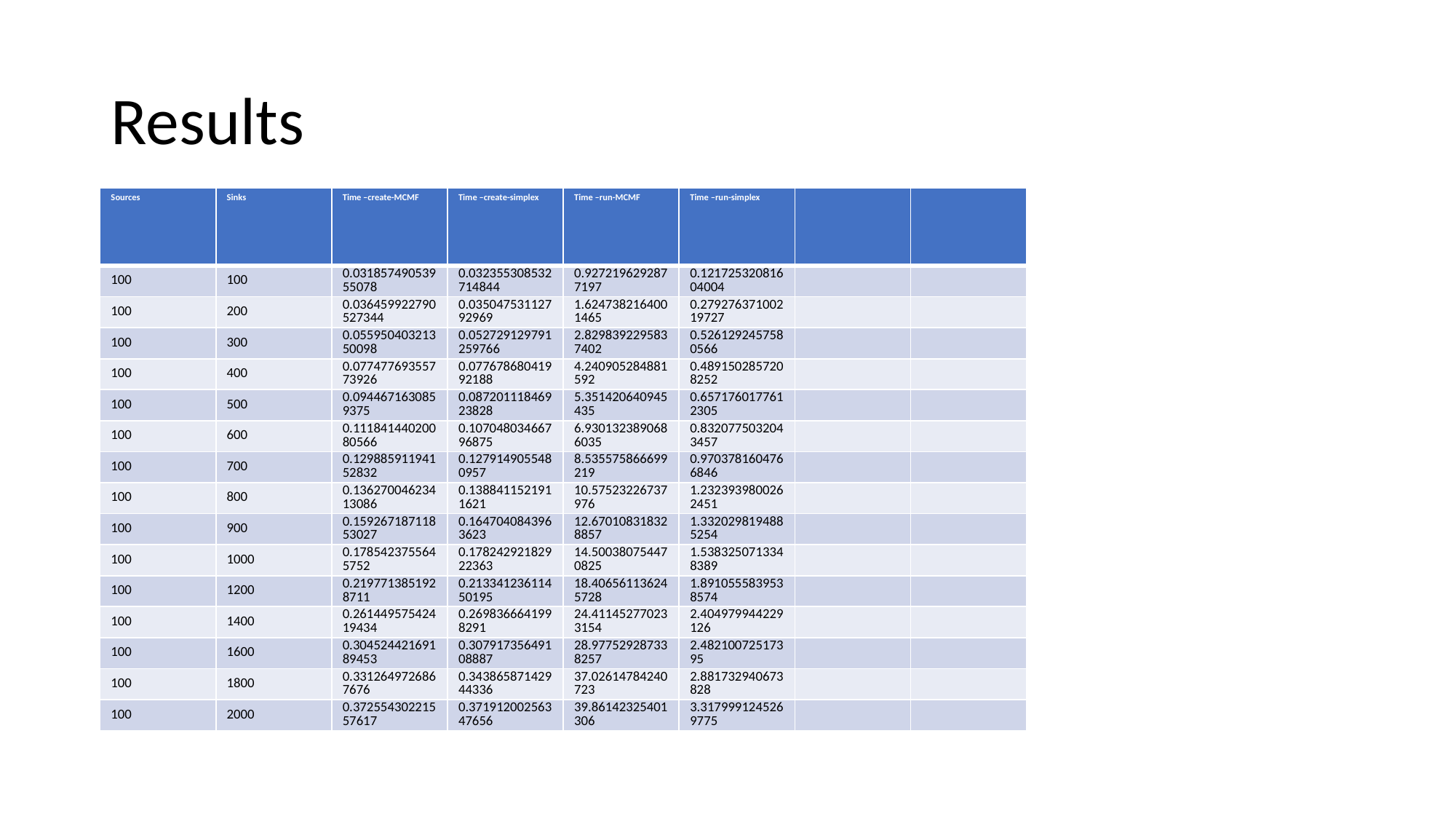

# Results
| Sources | Sinks | Time –create-MCMF | Time –create-simplex | Time –run-MCMF | Time –run-simplex |  |  |
| --- | --- | --- | --- | --- | --- | --- | --- |
| 100 | 100 | 0.03185749053955078 | 0.032355308532714844 | 0.9272196292877197 | 0.12172532081604004 |  |  |
| 100 | 200 | 0.036459922790527344 | 0.03504753112792969 | 1.6247382164001465 | 0.27927637100219727 |  |  |
| 100 | 300 | 0.05595040321350098 | 0.052729129791259766 | 2.8298392295837402 | 0.5261292457580566 |  |  |
| 100 | 400 | 0.07747769355773926 | 0.07767868041992188 | 4.240905284881592 | 0.4891502857208252 |  |  |
| 100 | 500 | 0.0944671630859375 | 0.08720111846923828 | 5.351420640945435 | 0.6571760177612305 |  |  |
| 100 | 600 | 0.11184144020080566 | 0.10704803466796875 | 6.9301323890686035 | 0.8320775032043457 |  |  |
| 100 | 700 | 0.12988591194152832 | 0.1279149055480957 | 8.535575866699219 | 0.9703781604766846 |  |  |
| 100 | 800 | 0.13627004623413086 | 0.1388411521911621 | 10.57523226737976 | 1.2323939800262451 |  |  |
| 100 | 900 | 0.15926718711853027 | 0.1647040843963623 | 12.670108318328857 | 1.3320298194885254 |  |  |
| 100 | 1000 | 0.1785423755645752 | 0.17824292182922363 | 14.500380754470825 | 1.5383250713348389 |  |  |
| 100 | 1200 | 0.2197713851928711 | 0.21334123611450195 | 18.406561136245728 | 1.8910555839538574 |  |  |
| 100 | 1400 | 0.26144957542419434 | 0.2698366641998291 | 24.411452770233154 | 2.404979944229126 |  |  |
| 100 | 1600 | 0.30452442169189453 | 0.30791735649108887 | 28.977529287338257 | 2.48210072517395 |  |  |
| 100 | 1800 | 0.3312649726867676 | 0.34386587142944336 | 37.02614784240723 | 2.881732940673828 |  |  |
| 100 | 2000 | 0.37255430221557617 | 0.37191200256347656 | 39.86142325401306 | 3.3179991245269775 |  |  |